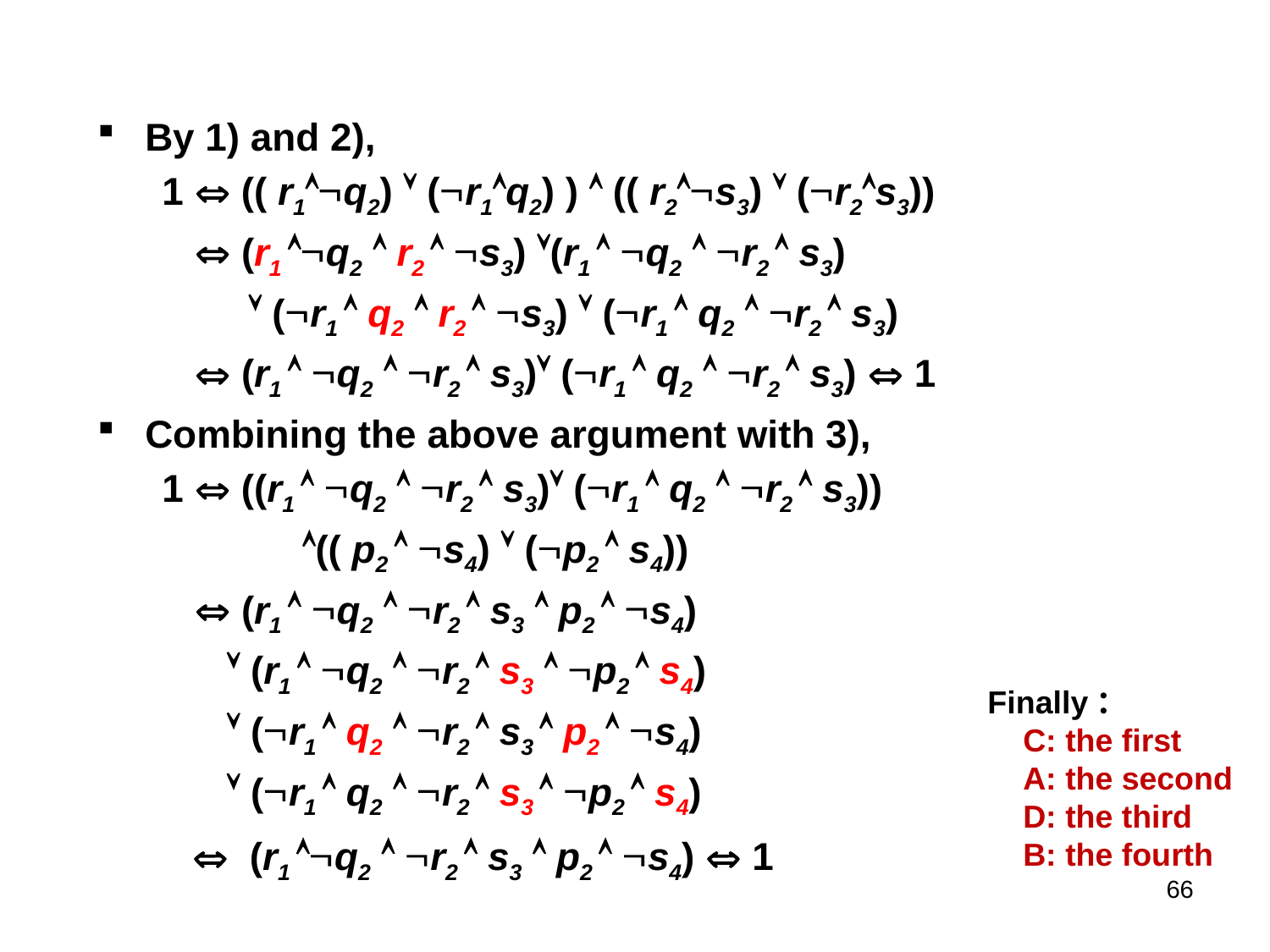

By 1) and 2),
      1 ⇔ (( r1∧¬q2) ∨ (¬r1∧q2) ) ∧ (( r2∧¬s3) ∨ (¬r2∧s3))
         ⇔ (r1 ∧¬q2 ∧ r2 ∧ ¬s3) ∨(r1 ∧ ¬q2 ∧ ¬r2 ∧ s3)
              ∨ (¬r1 ∧ q2 ∧ r2 ∧ ¬s3) ∨ (¬r1 ∧ q2 ∧ ¬r2 ∧ s3)
         ⇔ (r1 ∧ ¬q2 ∧ ¬r2 ∧ s3)∨ (¬r1 ∧ q2 ∧ ¬r2 ∧ s3) ⇔ 1
Combining the above argument with 3),
      1 ⇔ ((r1 ∧ ¬q2 ∧ ¬r2 ∧ s3)∨ (¬r1 ∧ q2 ∧ ¬r2 ∧ s3))
                   ∧(( p2 ∧ ¬s4) ∨ (¬p2 ∧ s4))
         ⇔ (r1 ∧ ¬q2 ∧ ¬r2 ∧ s3 ∧ p2 ∧ ¬s4)
            ∨ (r1 ∧ ¬q2 ∧ ¬r2 ∧ s3 ∧ ¬p2 ∧ s4)
            ∨ (¬r1 ∧ q2 ∧ ¬r2 ∧ s3 ∧ p2 ∧ ¬s4)
            ∨ (¬r1 ∧ q2 ∧ ¬r2 ∧ s3 ∧ ¬p2 ∧ s4)
        ⇔  (r1 ∧¬q2 ∧ ¬r2 ∧ s3 ∧ p2 ∧ ¬s4) ⇔ 1

Finally：
    C: the first
    A: the second
    D: the third
    B: the fourth
66